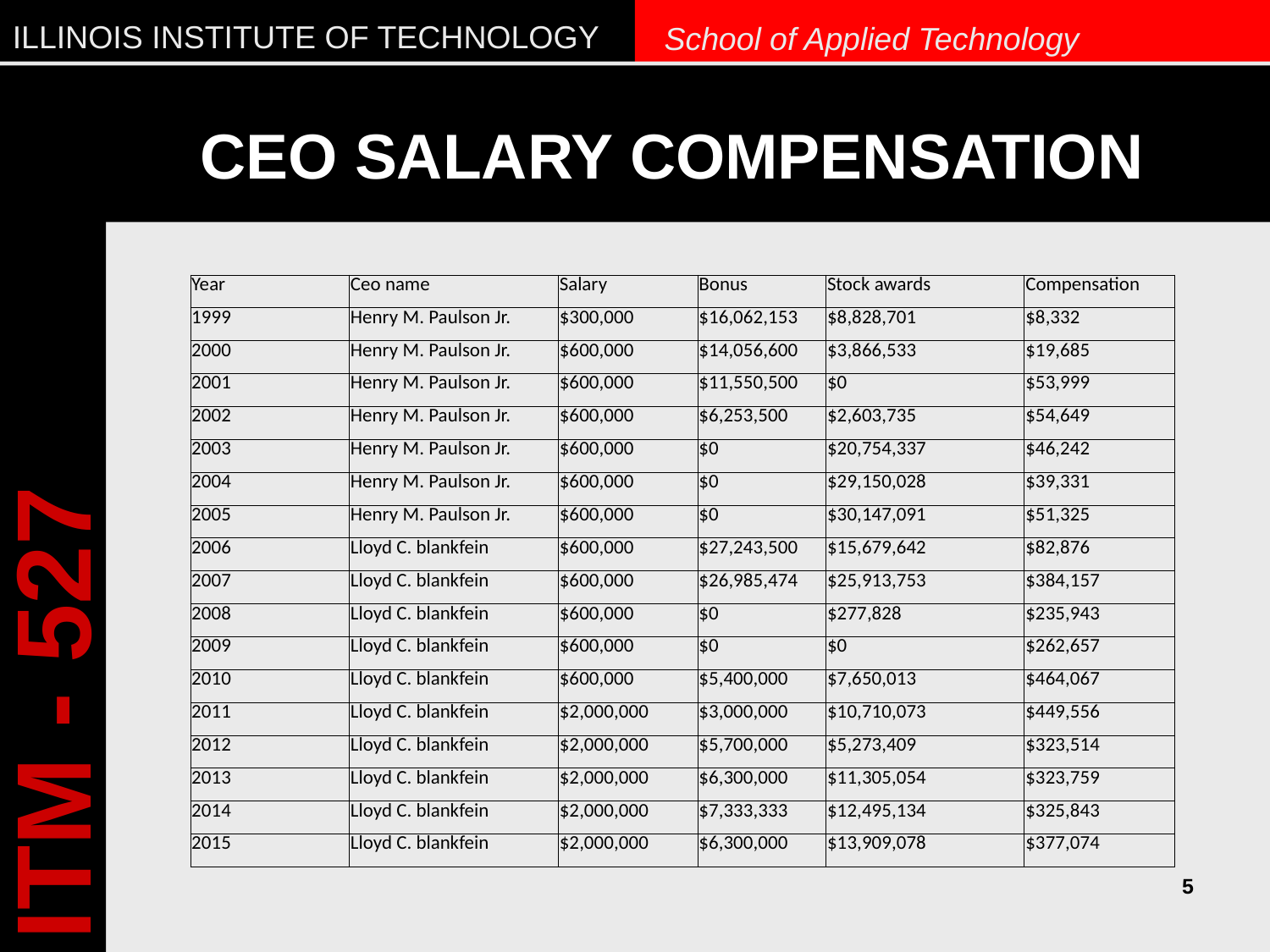

# CEO SALARY COMPENSATION
| Year | Ceo name | Salary | Bonus | Stock awards | Compensation |
| --- | --- | --- | --- | --- | --- |
| 1999 | Henry M. Paulson Jr. | $300,000 | $16,062,153 | $8,828,701 | $8,332 |
| 2000 | Henry M. Paulson Jr. | $600,000 | $14,056,600 | $3,866,533 | $19,685 |
| 2001 | Henry M. Paulson Jr. | $600,000 | $11,550,500 | $0 | $53,999 |
| 2002 | Henry M. Paulson Jr. | $600,000 | $6,253,500 | $2,603,735 | $54,649 |
| 2003 | Henry M. Paulson Jr. | $600,000 | $0 | $20,754,337 | $46,242 |
| 2004 | Henry M. Paulson Jr. | $600,000 | $0 | $29,150,028 | $39,331 |
| 2005 | Henry M. Paulson Jr. | $600,000 | $0 | $30,147,091 | $51,325 |
| 2006 | Lloyd C. blankfein | $600,000 | $27,243,500 | $15,679,642 | $82,876 |
| 2007 | Lloyd C. blankfein | $600,000 | $26,985,474 | $25,913,753 | $384,157 |
| 2008 | Lloyd C. blankfein | $600,000 | $0 | $277,828 | $235,943 |
| 2009 | Lloyd C. blankfein | $600,000 | $0 | $0 | $262,657 |
| 2010 | Lloyd C. blankfein | $600,000 | $5,400,000 | $7,650,013 | $464,067 |
| 2011 | Lloyd C. blankfein | $2,000,000 | $3,000,000 | $10,710,073 | $449,556 |
| 2012 | Lloyd C. blankfein | $2,000,000 | $5,700,000 | $5,273,409 | $323,514 |
| 2013 | Lloyd C. blankfein | $2,000,000 | $6,300,000 | $11,305,054 | $323,759 |
| 2014 | Lloyd C. blankfein | $2,000,000 | $7,333,333 | $12,495,134 | $325,843 |
| 2015 | Lloyd C. blankfein | $2,000,000 | $6,300,000 | $13,909,078 | $377,074 |
5